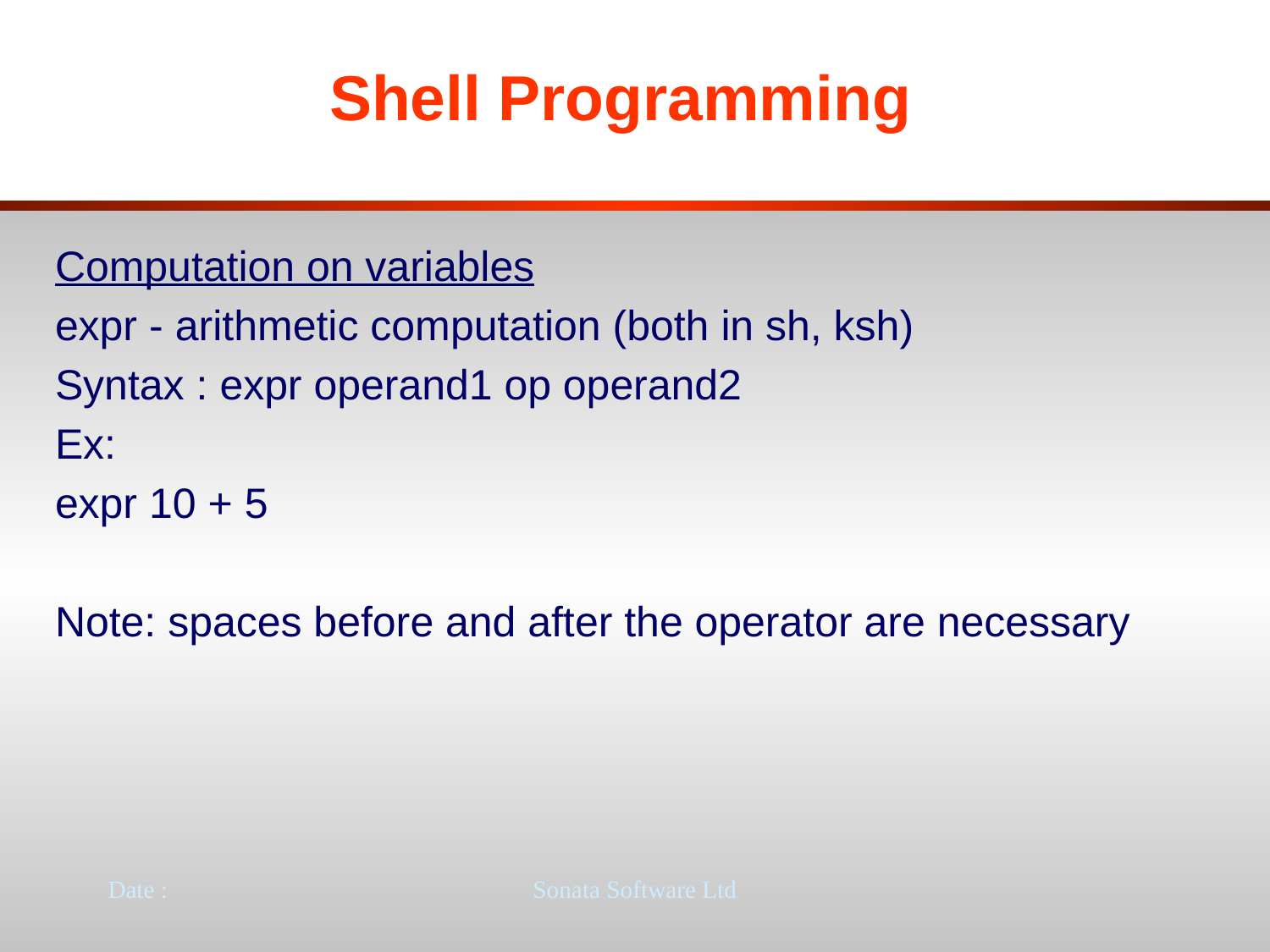

# Shell Programming
Computation on variables
expr - arithmetic computation (both in sh, ksh)
Syntax : expr operand1 op operand2
Ex:
expr 10 + 5

Note: spaces before and after the operator are necessary

Date :
Sonata Software Ltd